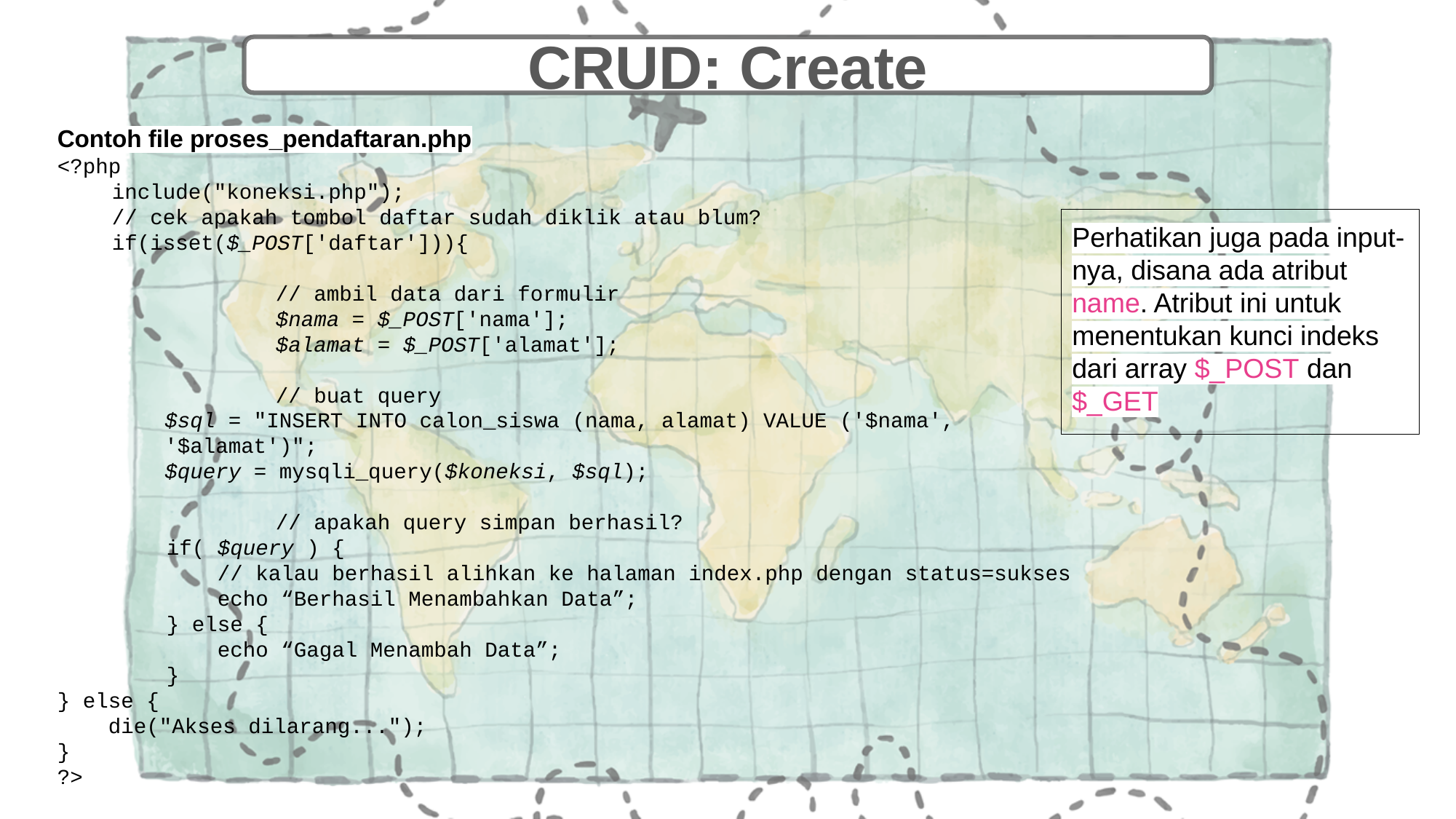

CRUD: Create
Contoh file proses_pendaftaran.php
<?php
include("koneksi.php");
// cek apakah tombol daftar sudah diklik atau blum?
if(isset($_POST['daftar'])){

    		// ambil data dari formulir
    		$nama = $_POST['nama'];
    		$alamat = $_POST['alamat'];

    		// buat query
$sql = "INSERT INTO calon_siswa (nama, alamat) VALUE ('$nama', '$alamat')";
$query = mysqli_query($koneksi, $sql);

    		// apakah query simpan berhasil?
if( $query ) {
    // kalau berhasil alihkan ke halaman index.php dengan status=sukses
    echo “Berhasil Menambahkan Data”;
} else {
    echo “Gagal Menambah Data”;
}
} else {
    die("Akses dilarang...");
}
?>

Perhatikan juga pada input-nya, disana ada atribut name. Atribut ini untuk menentukan kunci indeks dari array $_POST dan $_GET